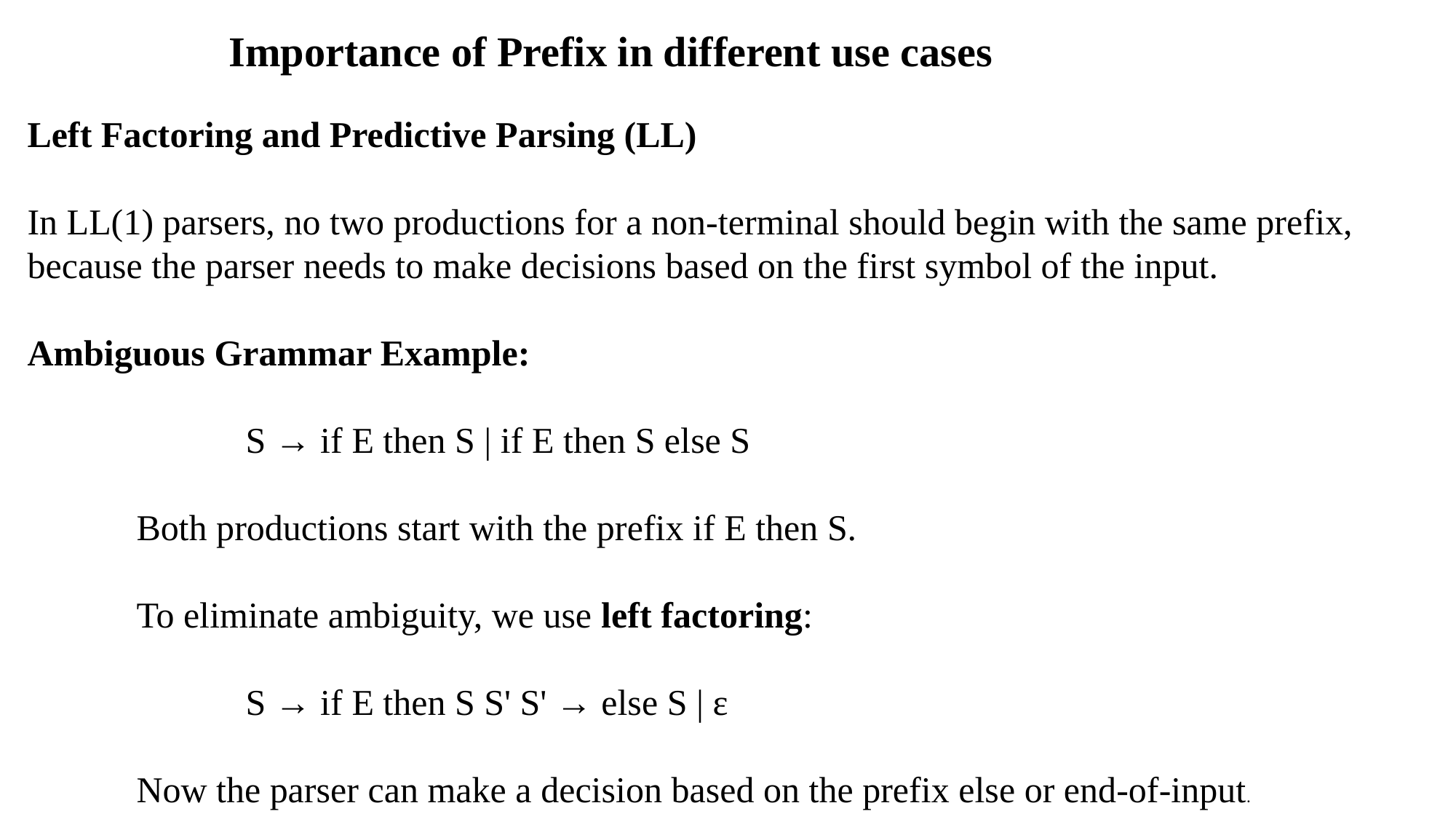

Importance of Prefix in different use cases
Left Factoring and Predictive Parsing (LL)

In LL(1) parsers, no two productions for a non-terminal should begin with the same prefix, because the parser needs to make decisions based on the first symbol of the input.

Ambiguous Grammar Example:

		S → if E then S | if E then S else S

	Both productions start with the prefix if E then S.

	To eliminate ambiguity, we use left factoring:

		S → if E then S S' S' → else S | ε

	Now the parser can make a decision based on the prefix else or end-of-input.